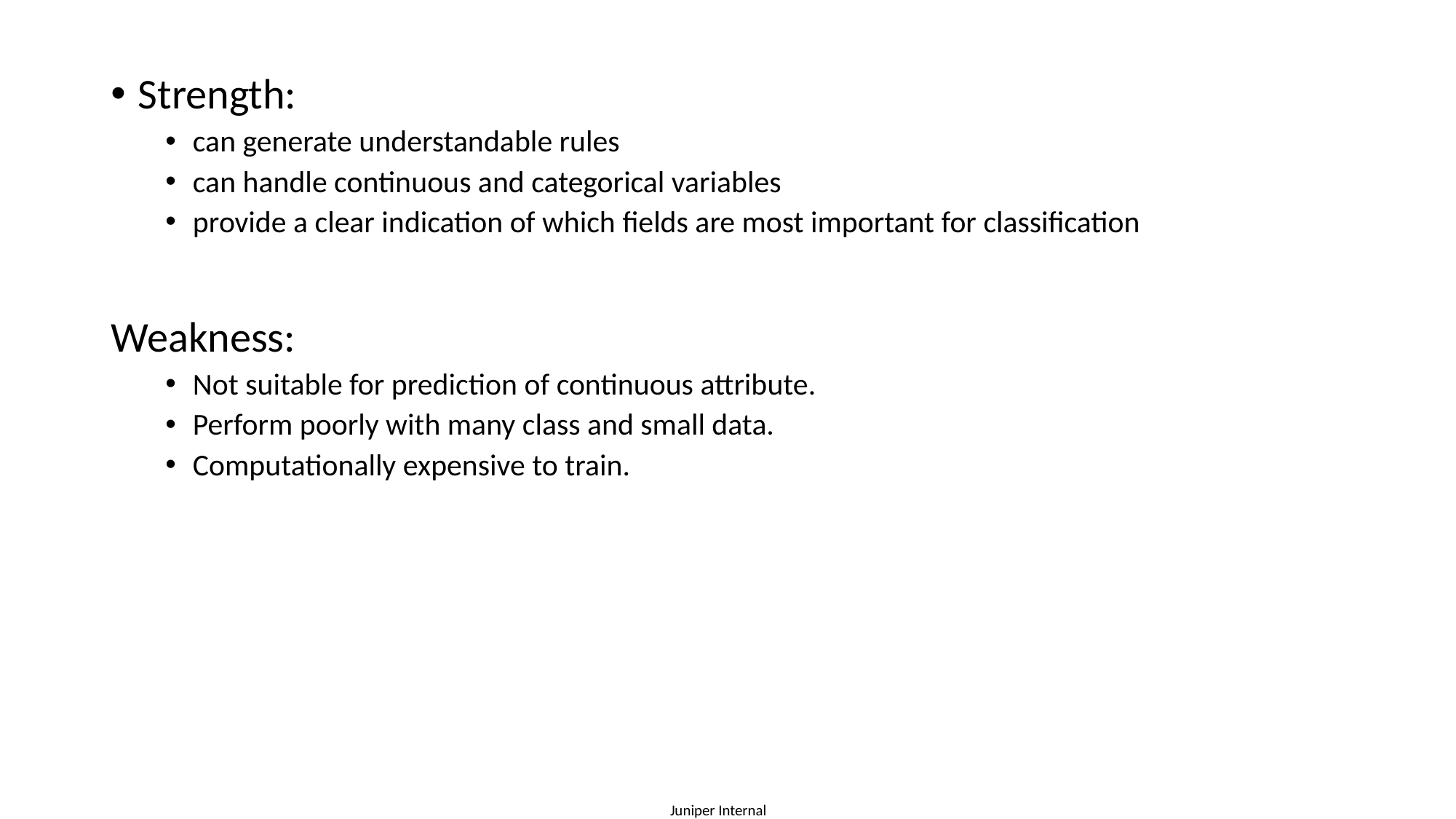

Strength:
can generate understandable rules
can handle continuous and categorical variables
provide a clear indication of which fields are most important for classification

Weakness:
Not suitable for prediction of continuous attribute.
Perform poorly with many class and small data.
Computationally expensive to train.